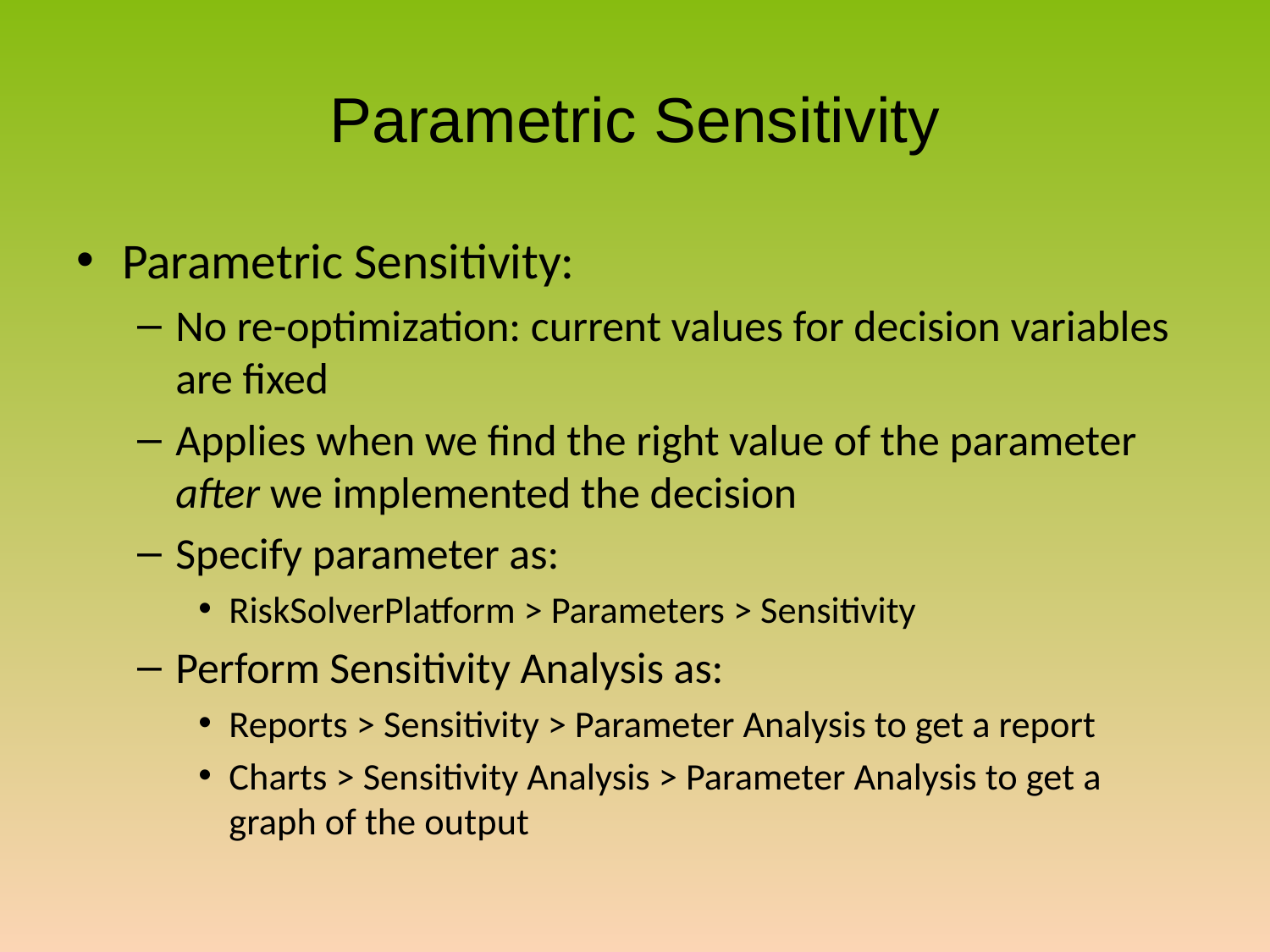

# Parametric Sensitivity
Parametric Sensitivity:
No re-optimization: current values for decision variables are fixed
Applies when we find the right value of the parameter after we implemented the decision
Specify parameter as:
RiskSolverPlatform > Parameters > Sensitivity
Perform Sensitivity Analysis as:
Reports > Sensitivity > Parameter Analysis to get a report
Charts > Sensitivity Analysis > Parameter Analysis to get a graph of the output